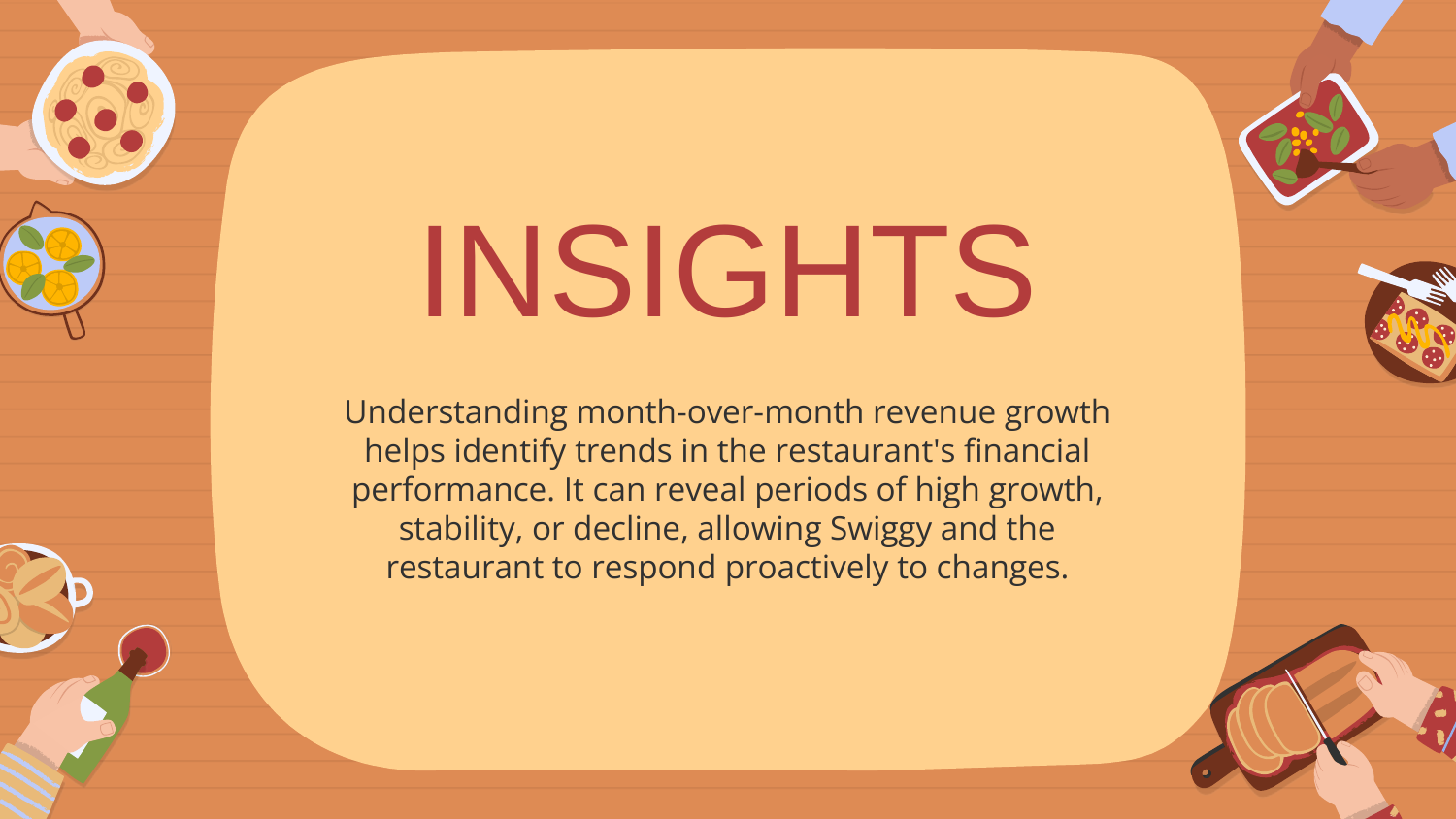

# INSIGHTS
Understanding month-over-month revenue growth helps identify trends in the restaurant's financial performance. It can reveal periods of high growth, stability, or decline, allowing Swiggy and the restaurant to respond proactively to changes.